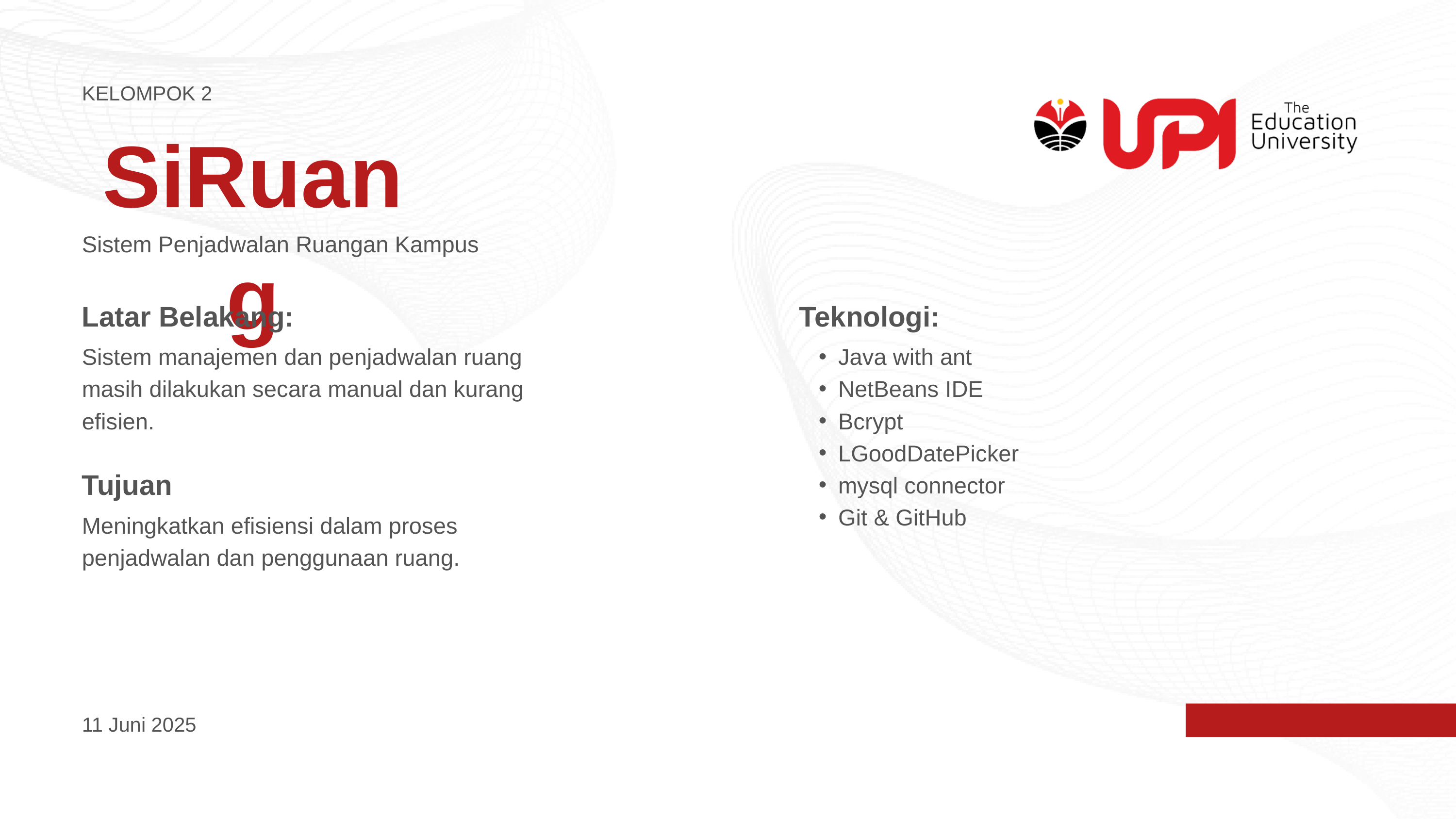

KELOMPOK 2

SiRuang
Sistem Penjadwalan Ruangan Kampus
Latar Belakang:
Teknologi:
Sistem manajemen dan penjadwalan ruang masih dilakukan secara manual dan kurang efisien.
Java with ant
NetBeans IDE
Bcrypt
LGoodDatePicker
mysql connector
Git & GitHub
Tujuan
Meningkatkan efisiensi dalam proses penjadwalan dan penggunaan ruang.

11 Juni 2025